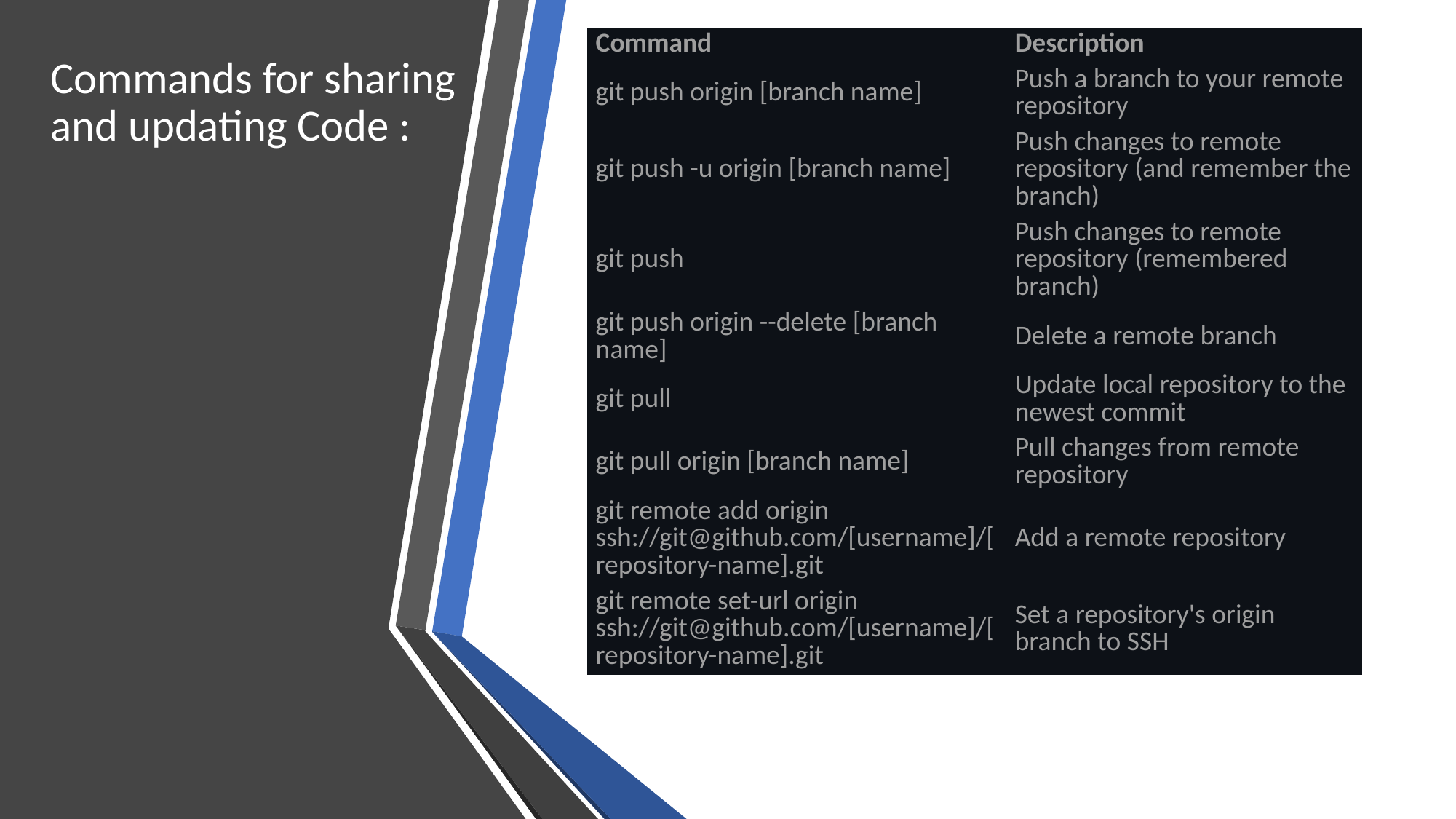

| Command | Description |
| --- | --- |
| git push origin [branch name] | Push a branch to your remote repository |
| git push -u origin [branch name] | Push changes to remote repository (and remember the branch) |
| git push | Push changes to remote repository (remembered branch) |
| git push origin --delete [branch name] | Delete a remote branch |
| git pull | Update local repository to the newest commit |
| git pull origin [branch name] | Pull changes from remote repository |
| git remote add origin ssh://git@github.com/[username]/[repository-name].git | Add a remote repository |
| git remote set-url origin ssh://git@github.com/[username]/[repository-name].git | Set a repository's origin branch to SSH |
# Commands for sharing and updating Code :